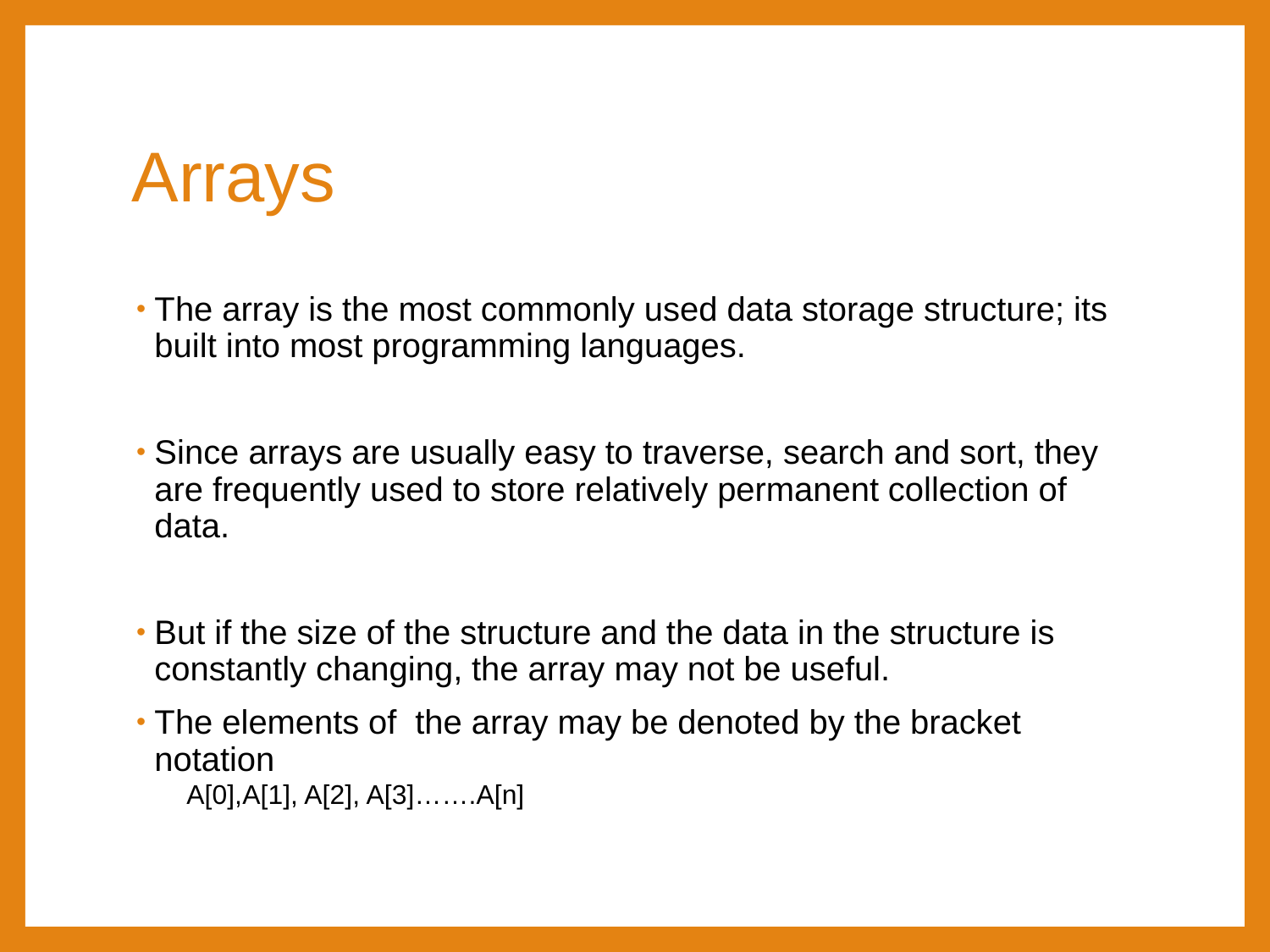

# Arrays
The array is the most commonly used data storage structure; its built into most programming languages.

Since arrays are usually easy to traverse, search and sort, they are frequently used to store relatively permanent collection of data.

But if the size of the structure and the data in the structure is constantly changing, the array may not be useful.
The elements of  the array may be denoted by the bracket notation
A[0],A[1], A[2], A[3]…….A[n]